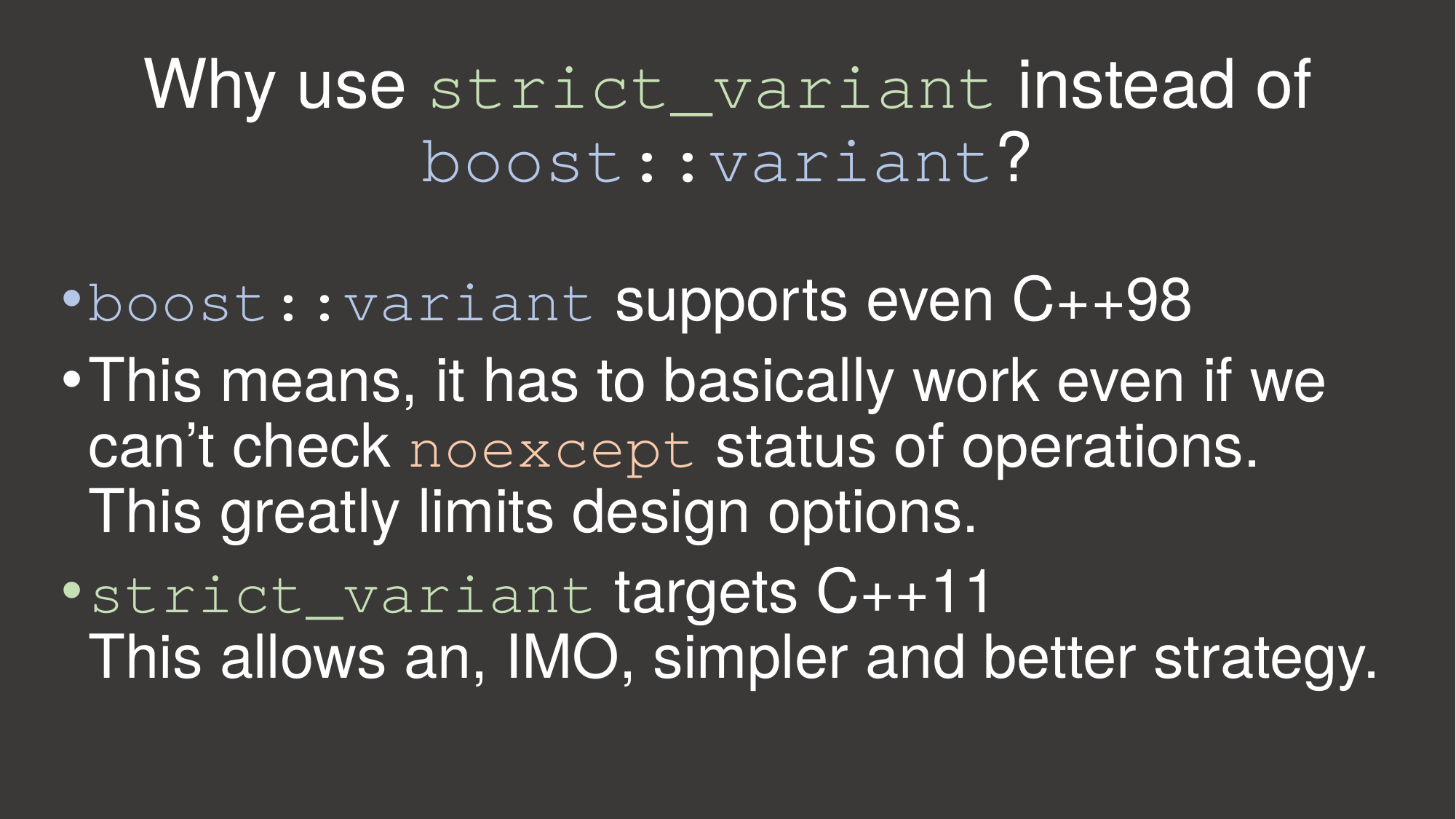

# Why use strict_variant instead of boost::variant?
boost::variant supports even C++98
This means, it has to basically work even if we can’t check noexcept status of operations.
This greatly limits design options.
strict_variant targets C++11
This allows an, IMO, simpler and better strategy.